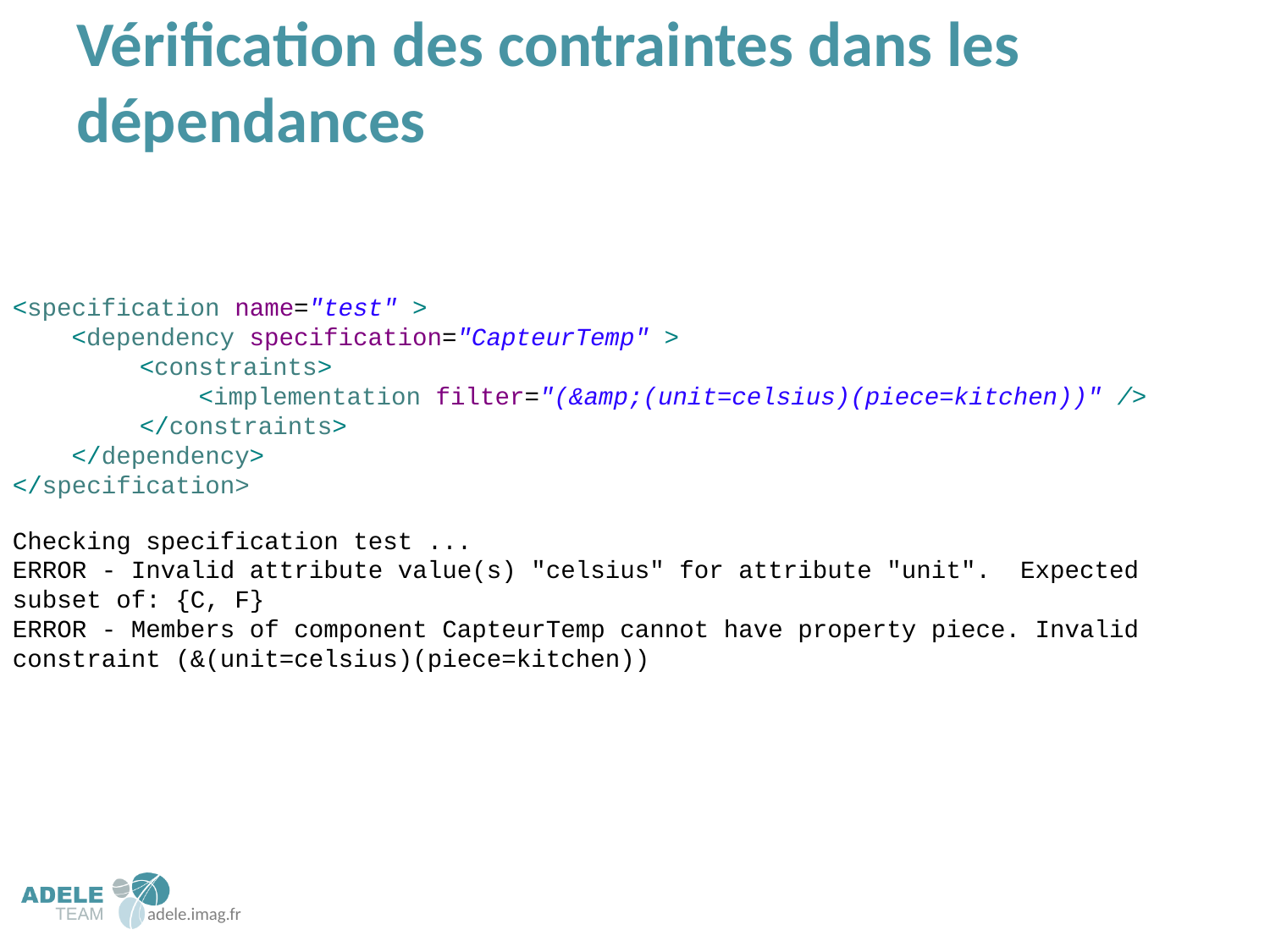

# Vérification des contraintes dans les dépendances
<specification name="test" >
    <dependency specification="CapteurTemp" >
	<constraints>
	    <implementation filter="(&amp;(unit=celsius)(piece=kitchen))" />
	</constraints>
    </dependency>
</specification>
Checking specification test ...
ERROR - Invalid attribute value(s) "celsius" for attribute "unit".  Expected subset of: {C, F}
ERROR - Members of component CapteurTemp cannot have property piece. Invalid constraint (&(unit=celsius)(piece=kitchen))